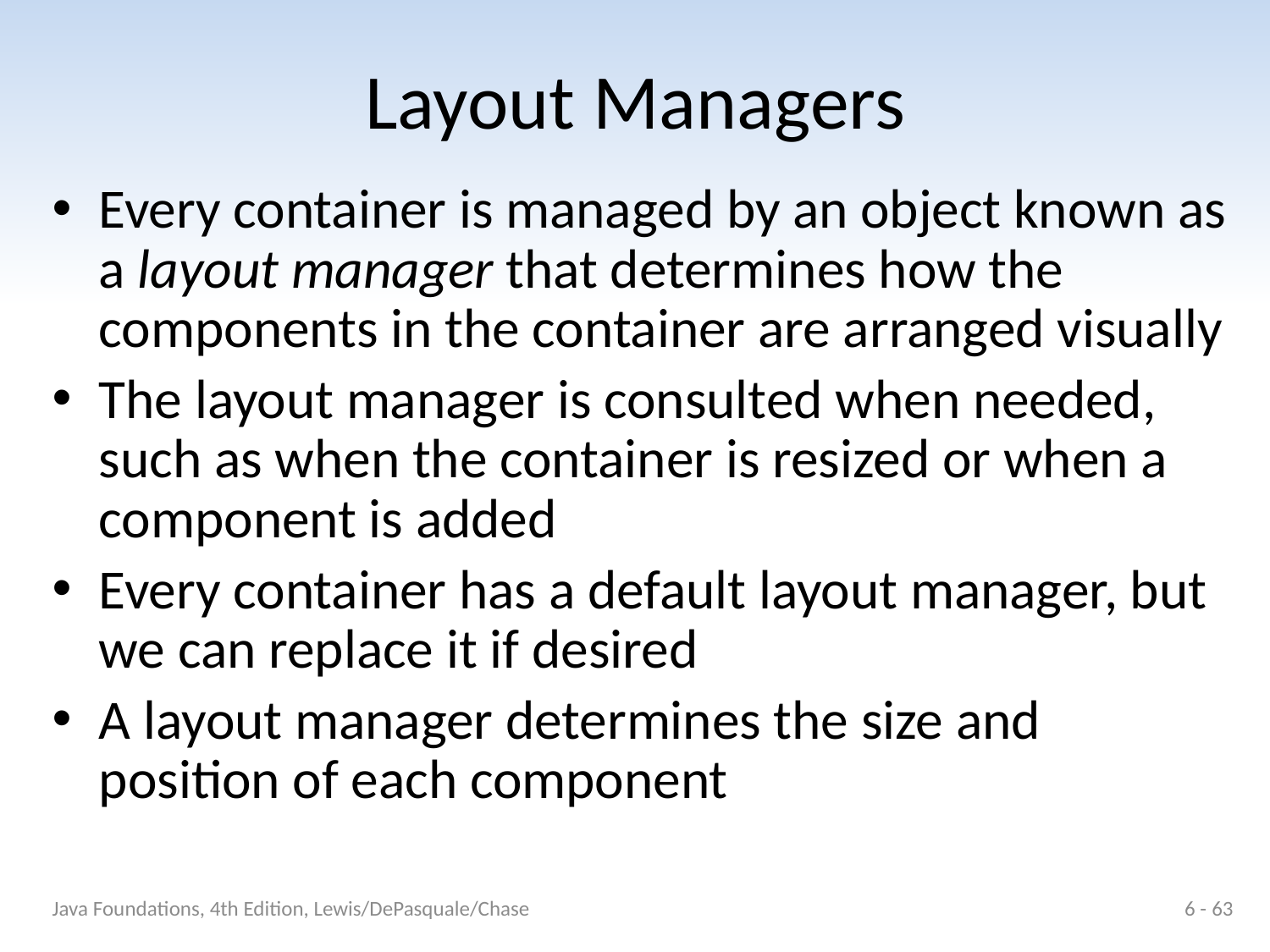

# Layout Managers
Every container is managed by an object known as a layout manager that determines how the components in the container are arranged visually
The layout manager is consulted when needed, such as when the container is resized or when a component is added
Every container has a default layout manager, but we can replace it if desired
A layout manager determines the size and position of each component
Java Foundations, 4th Edition, Lewis/DePasquale/Chase
6 - 63